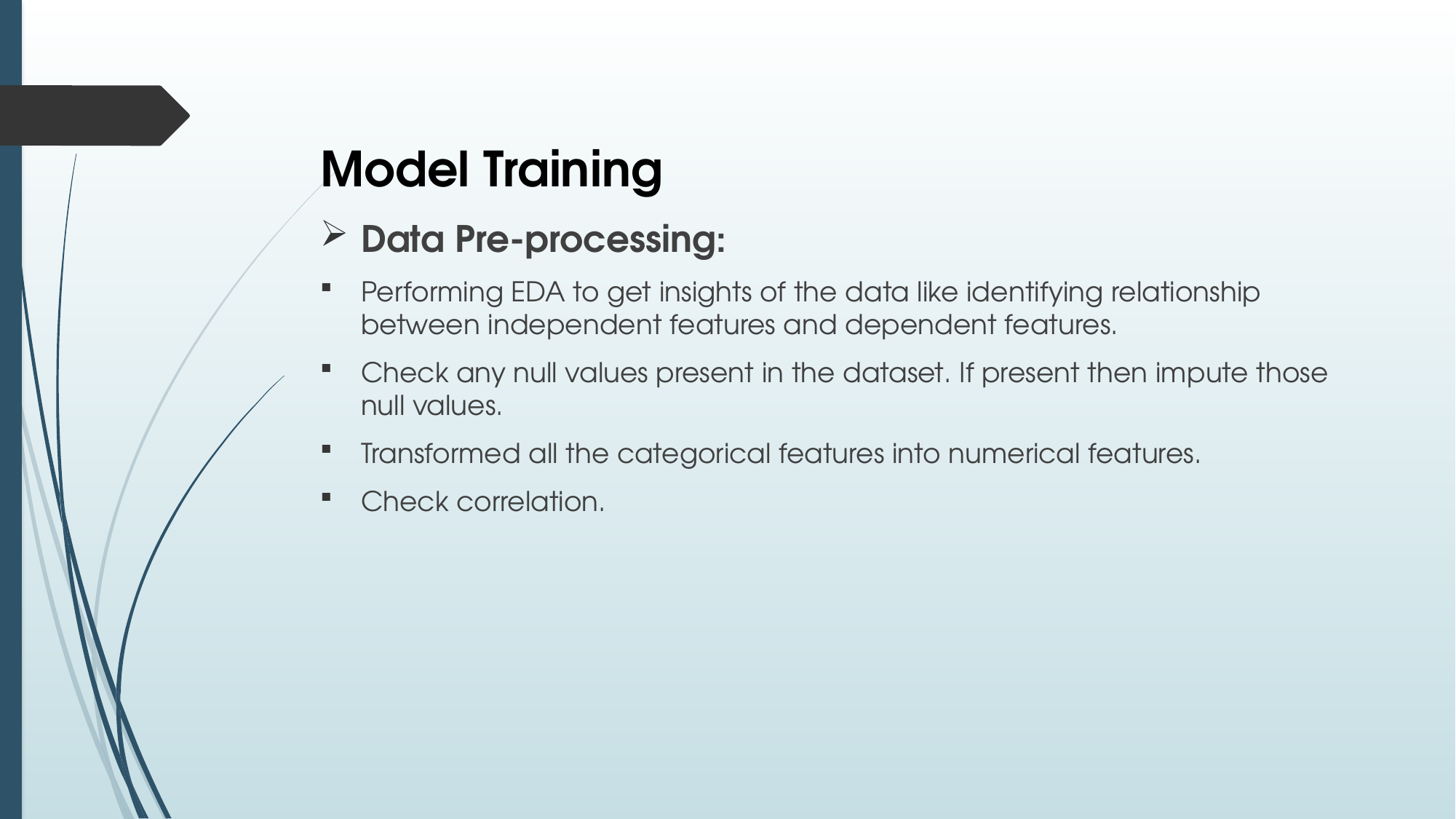

# Model Training
Data Pre-processing:
Performing EDA to get insights of the data like identifying relationship between independent features and dependent features.
Check any null values present in the dataset. If present then impute those null values.
Transformed all the categorical features into numerical features.
Check correlation.